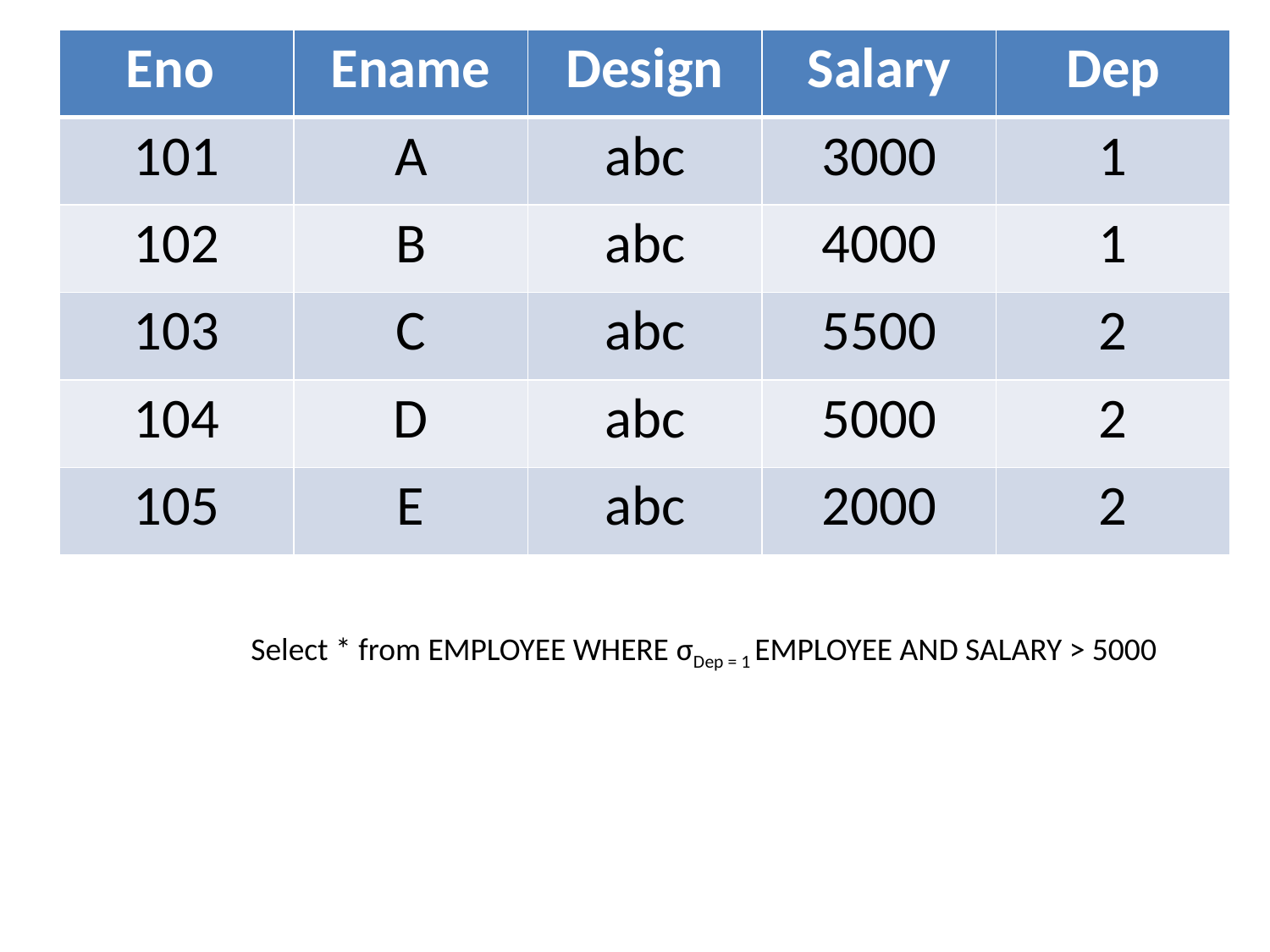

| Eno | Ename | Design | Salary | Dep |
| --- | --- | --- | --- | --- |
| 101 | A | abc | 3000 | 1 |
| 102 | B | abc | 4000 | 1 |
| 103 | C | abc | 5500 | 2 |
| 104 | D | abc | 5000 | 2 |
| 105 | E | abc | 2000 | 2 |
#

		Select * from EMPLOYEE WHERE σDep = 1 EMPLOYEE AND SALARY > 5000